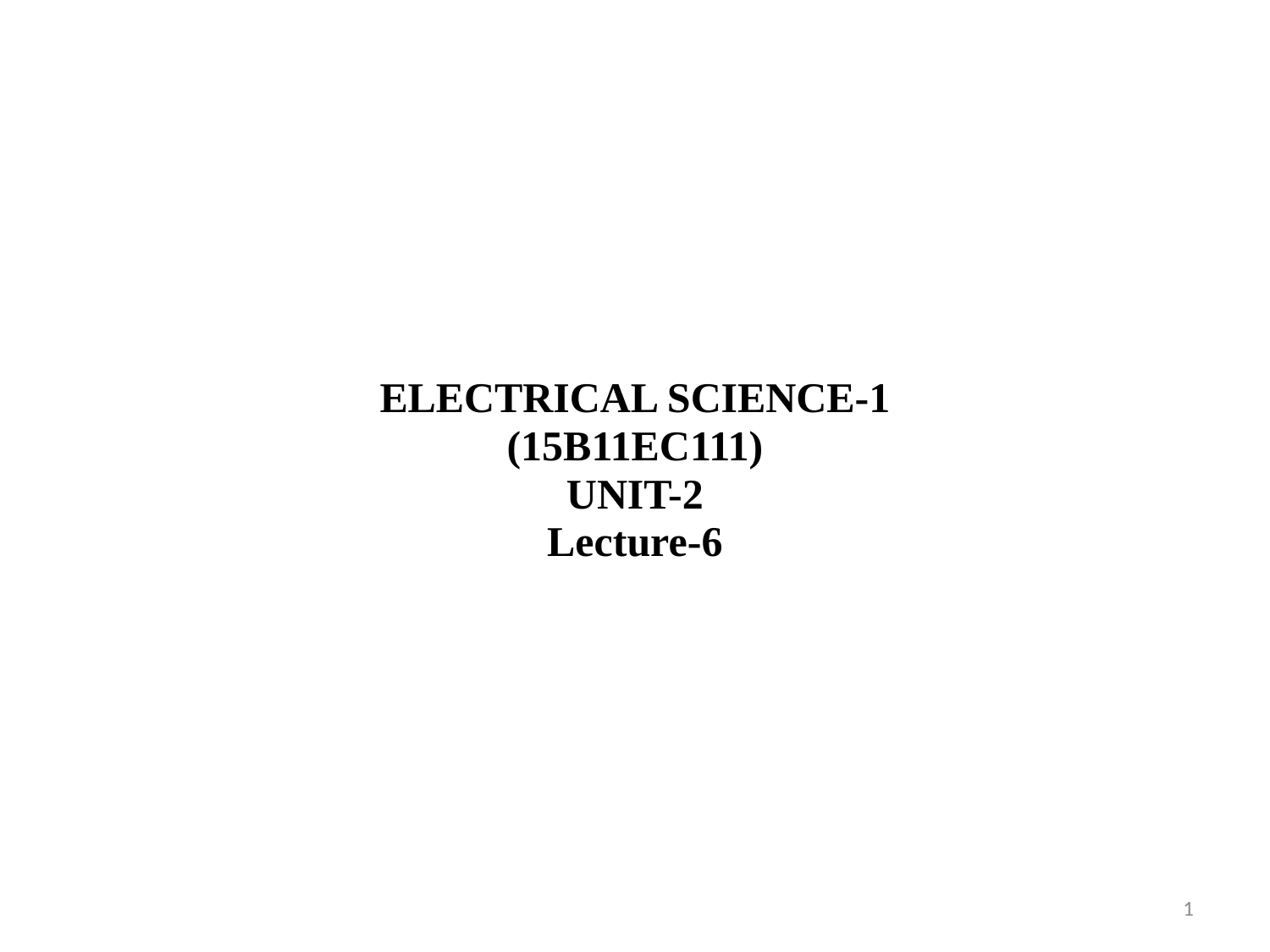

# ELECTRICAL SCIENCE-1 (15B11EC111) UNIT-2 Lecture-6
1